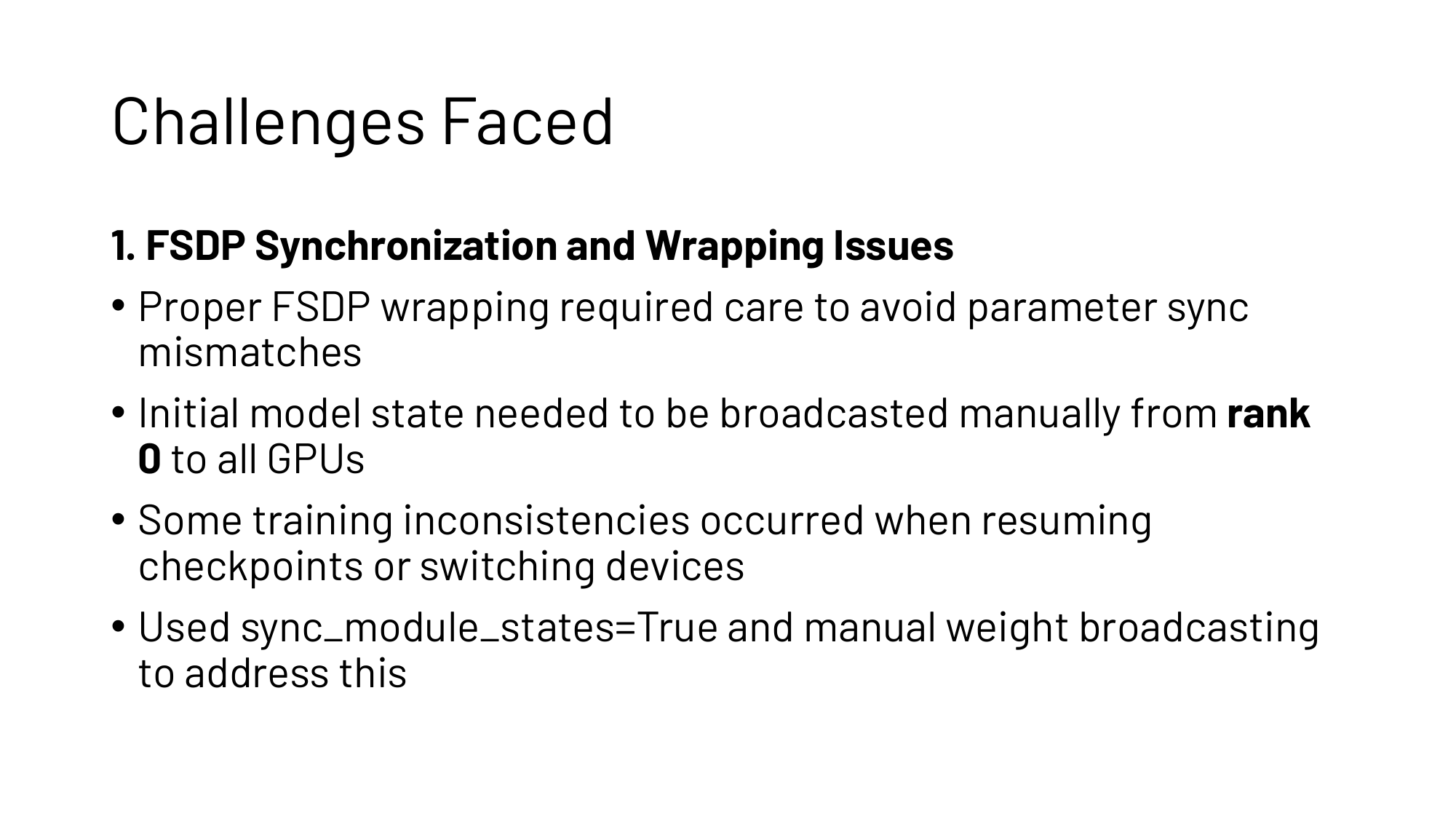

# Challenges Faced
1. FSDP Synchronization and Wrapping Issues
Proper FSDP wrapping required care to avoid parameter sync mismatches
Initial model state needed to be broadcasted manually from rank 0 to all GPUs
Some training inconsistencies occurred when resuming checkpoints or switching devices
Used sync_module_states=True and manual weight broadcasting to address this